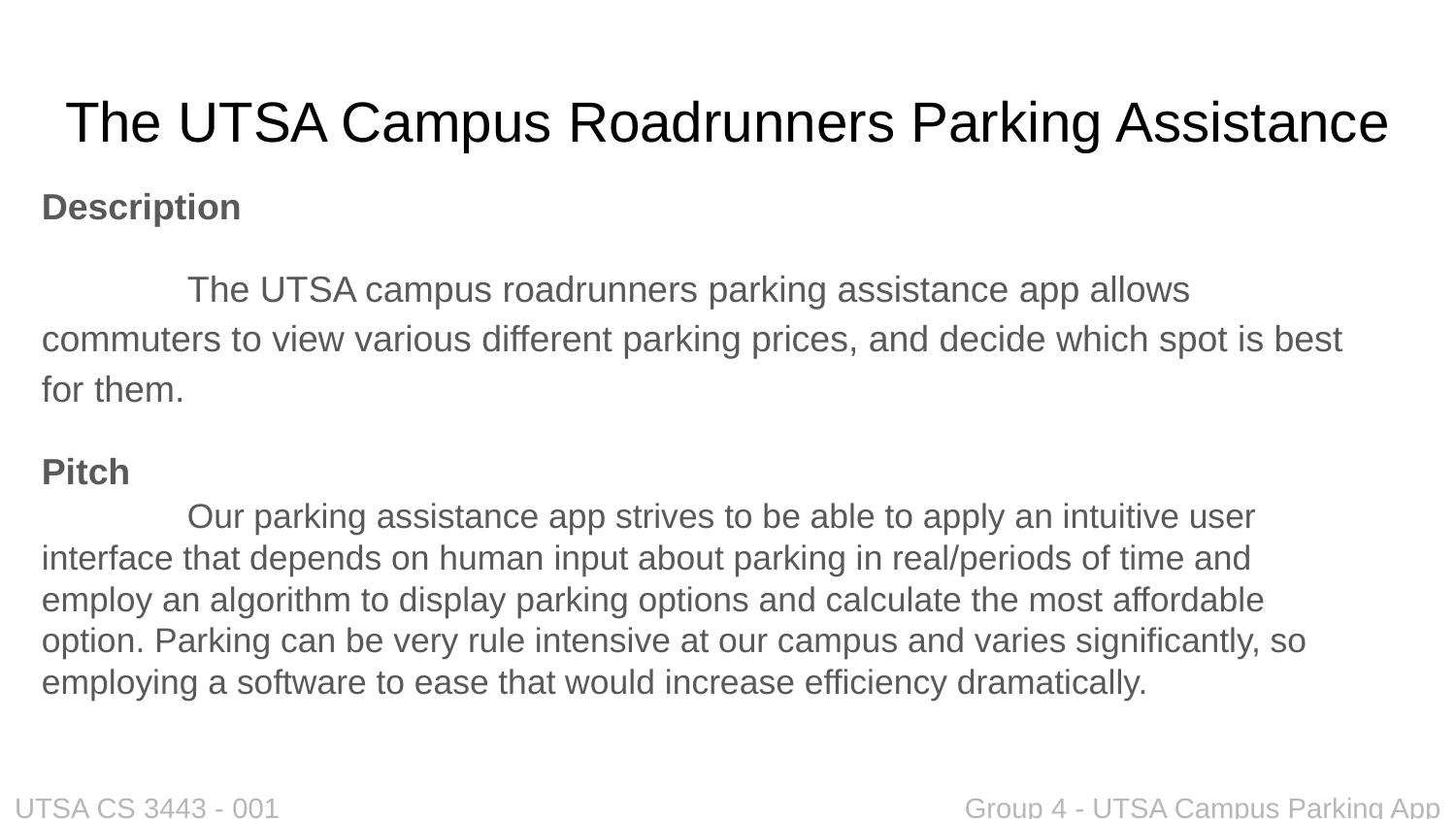

# The UTSA Campus Roadrunners Parking Assistance
Description
	The UTSA campus roadrunners parking assistance app allows commuters to view various different parking prices, and decide which spot is best for them.
Pitch
	Our parking assistance app strives to be able to apply an intuitive user interface that depends on human input about parking in real/periods of time and employ an algorithm to display parking options and calculate the most affordable option. Parking can be very rule intensive at our campus and varies significantly, so employing a software to ease that would increase efficiency dramatically.

UTSA CS 3443 - 001
Group 4 - UTSA Campus Parking App